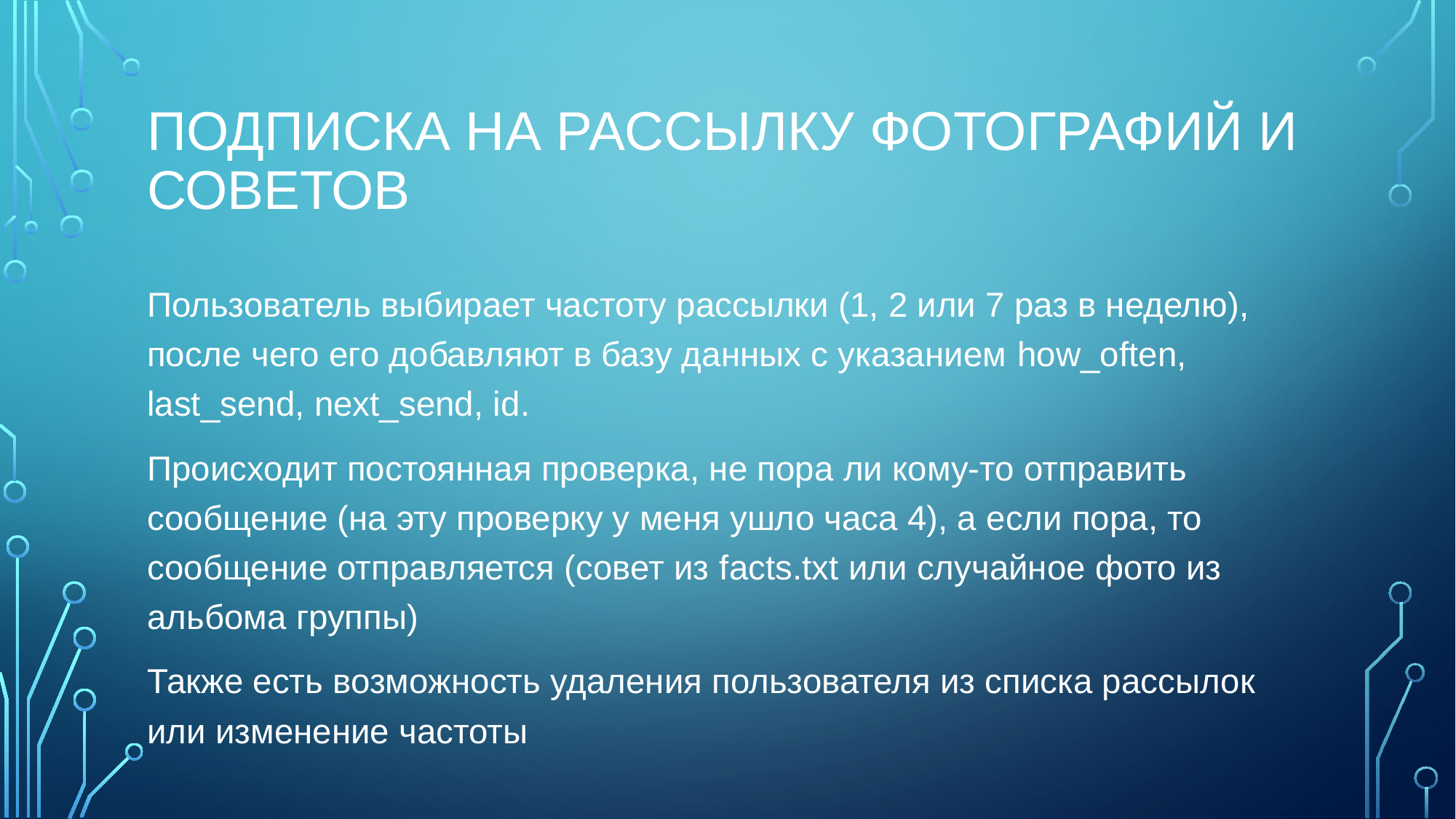

# Подписка на рассылку фотографий и советов
Пользователь выбирает частоту рассылки (1, 2 или 7 раз в неделю), после чего его добавляют в базу данных с указанием how_often, last_send, next_send, id.
Происходит постоянная проверка, не пора ли кому-то отправить сообщение (на эту проверку у меня ушло часа 4), а если пора, то сообщение отправляется (совет из facts.txt или случайное фото из альбома группы)
Также есть возможность удаления пользователя из списка рассылок или изменение частоты